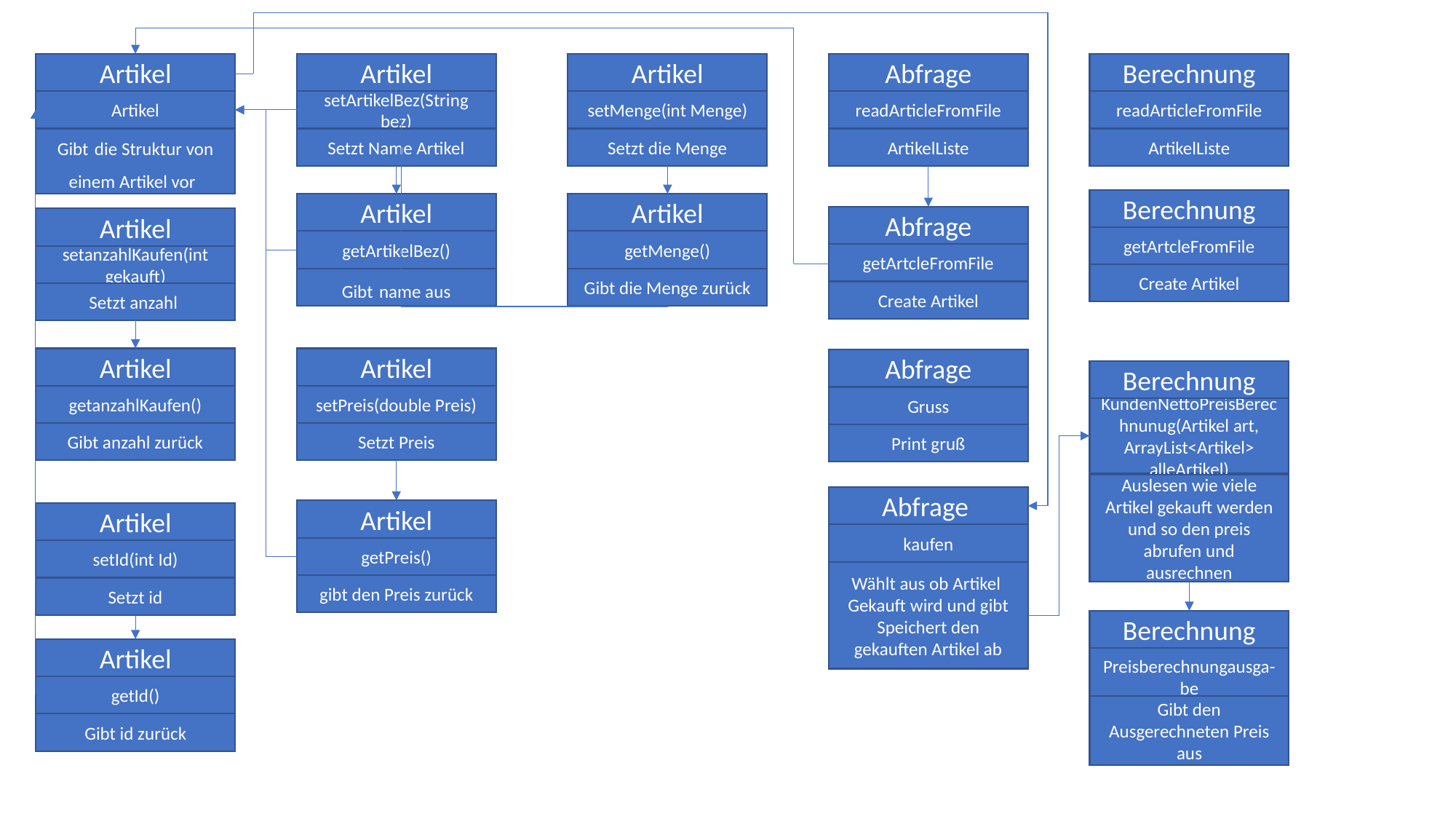

Artikel
Berechnung
Artikel
Artikel
Abfrage
setMenge(int Menge)
readArticleFromFile
Artikel
setArtikelBez(String bez)
readArticleFromFile
Gibt die Struktur von einem Artikel vor
Setzt die Menge
ArtikelListe
Setzt Name Artikel
ArtikelListe
Berechnung
Artikel
Artikel
Abfrage
Artikel
getArtcleFromFile
getArtikelBez()
getMenge()
getArtcleFromFile
setanzahlKaufen(int gekauft)
Create Artikel
Gibt name aus
Gibt die Menge zurück
Create Artikel
Setzt anzahl
Artikel
Artikel
Abfrage
Berechnung
getanzahlKaufen()
setPreis(double Preis)
Gruss
KundenNettoPreisBerechnunug(Artikel art, ArrayList<Artikel> alleArtikel)
Gibt anzahl zurück
Setzt Preis
Print gruß
Auslesen wie viele Artikel gekauft werden und so den preis abrufen und ausrechnen
Abfrage
Artikel
Artikel
kaufen
getPreis()
setId(int Id)
Wählt aus ob Artikel
Gekauft wird und gibt
Speichert den gekauften Artikel ab
gibt den Preis zurück
Setzt id
Berechnung
Artikel
Preisberechnungausga-
be
getId()
Gibt den Ausgerechneten Preis aus
Gibt id zurück